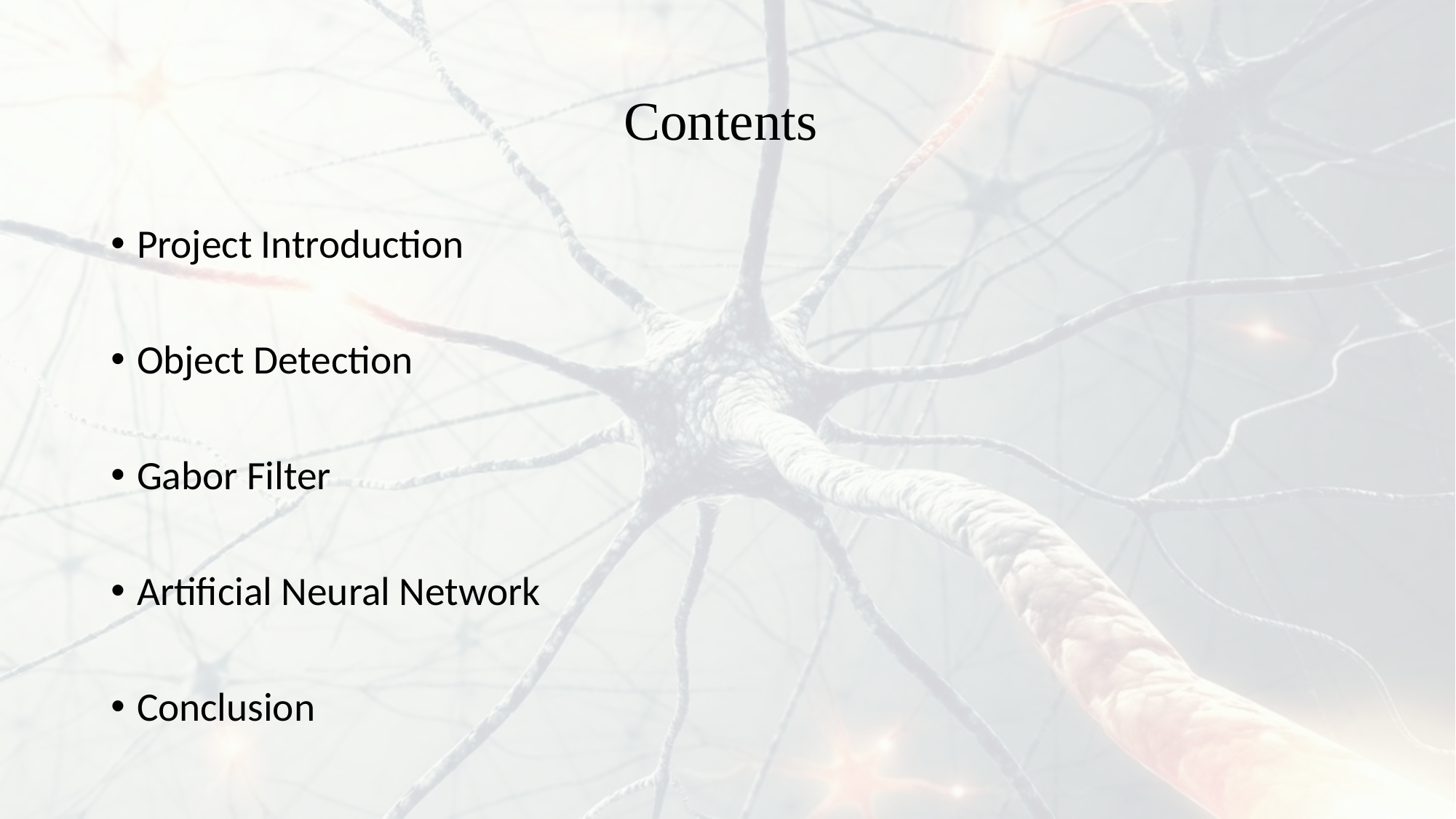

# Contents
Project Introduction

Object Detection

Gabor Filter

Artificial Neural Network

Conclusion